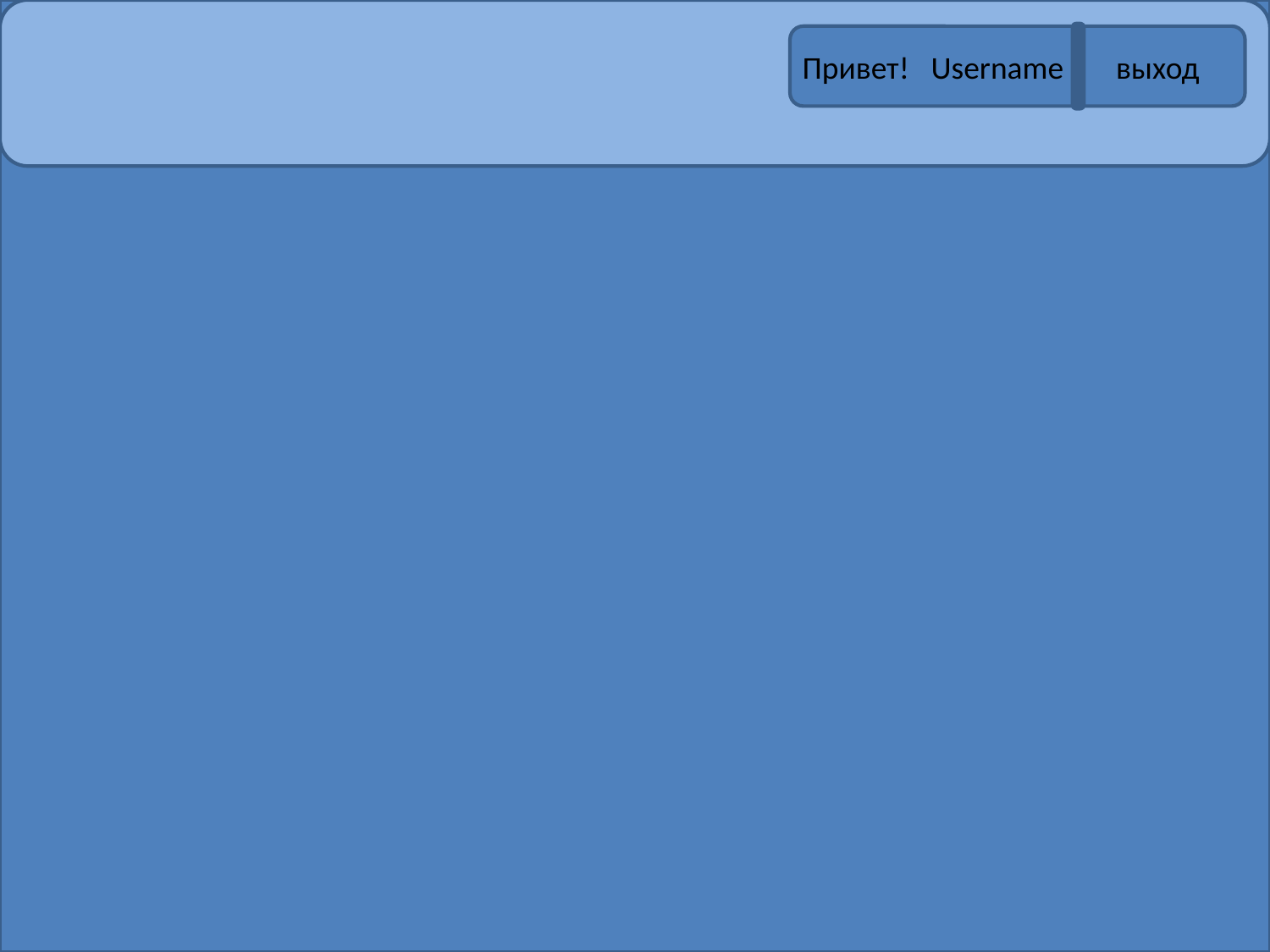

Привет!   Username
выход
# Авторизация

Login

userlogin

Password

•••••••••••••

Авторизация